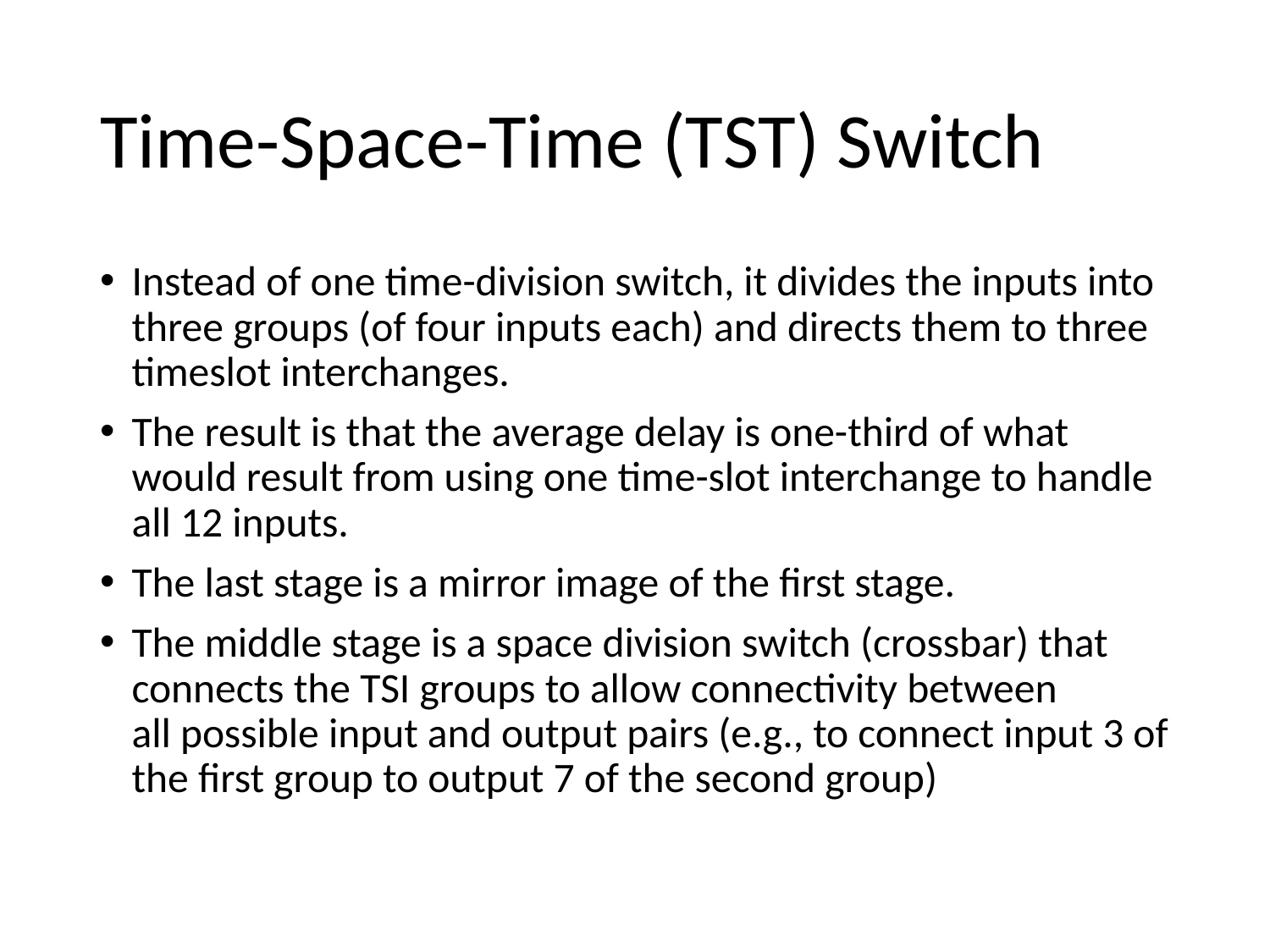

# Time-Space-Time (TST) Switch
Instead of one time-division switch, it divides the inputs into three groups (of four inputs each) and directs them to three timeslot interchanges.
The result is that the average delay is one-third of what would result from using one time-slot interchange to handle all 12 inputs.
The last stage is a mirror image of the first stage.
The middle stage is a space division switch (crossbar) that connects the TSI groups to allow connectivity between
all possible input and output pairs (e.g., to connect input 3 of the first group to output 7 of the second group)